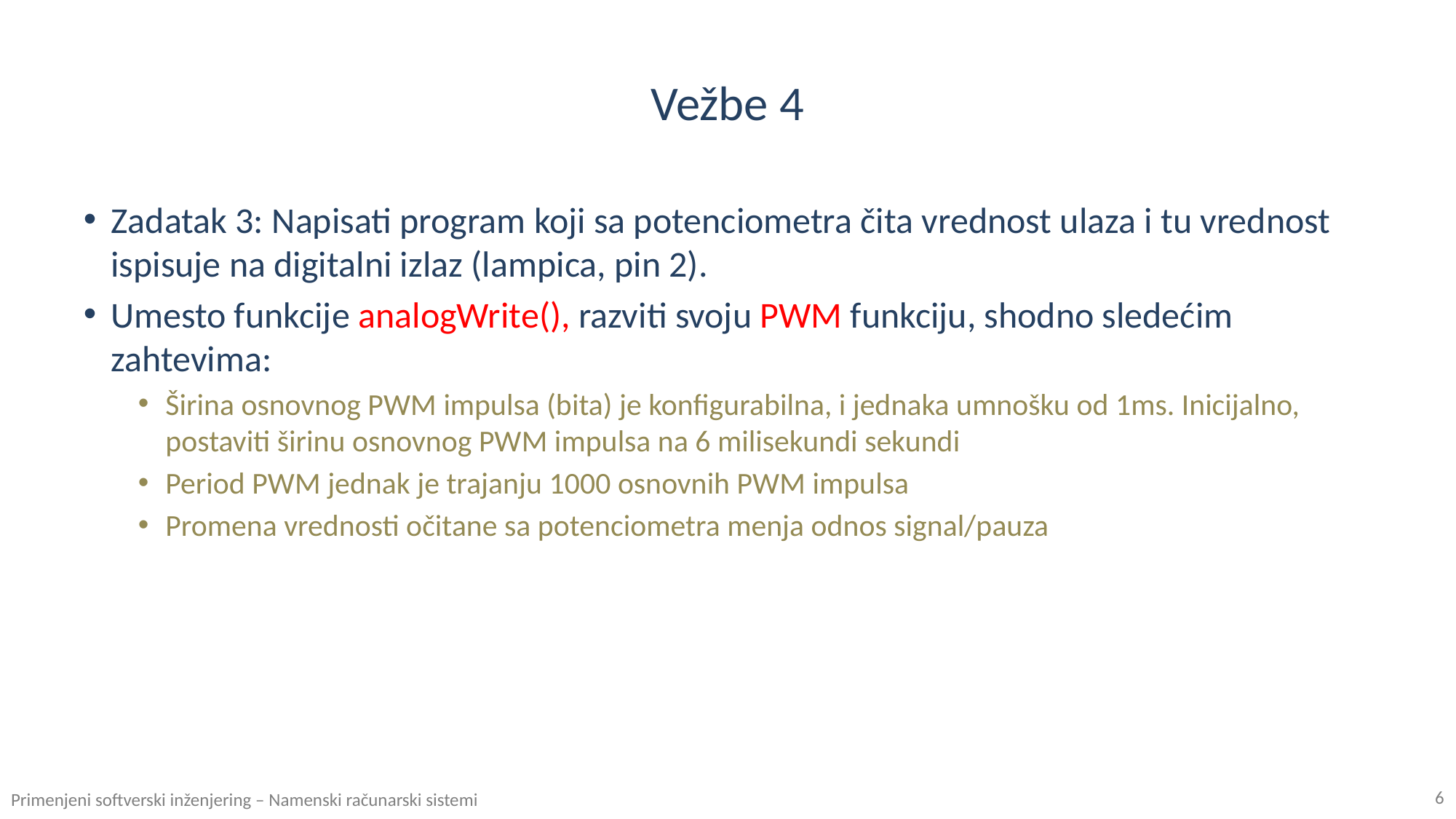

# Vežbe 4
Zadatak 3: Napisati program koji sa potenciometra čita vrednost ulaza i tu vrednost ispisuje na digitalni izlaz (lampica, pin 2).
Umesto funkcije analogWrite(), razviti svoju PWM funkciju, shodno sledećim zahtevima:
Širina osnovnog PWM impulsa (bita) je konfigurabilna, i jednaka umnošku od 1ms. Inicijalno, postaviti širinu osnovnog PWM impulsa na 6 milisekundi sekundi
Period PWM jednak je trajanju 1000 osnovnih PWM impulsa
Promena vrednosti očitane sa potenciometra menja odnos signal/pauza